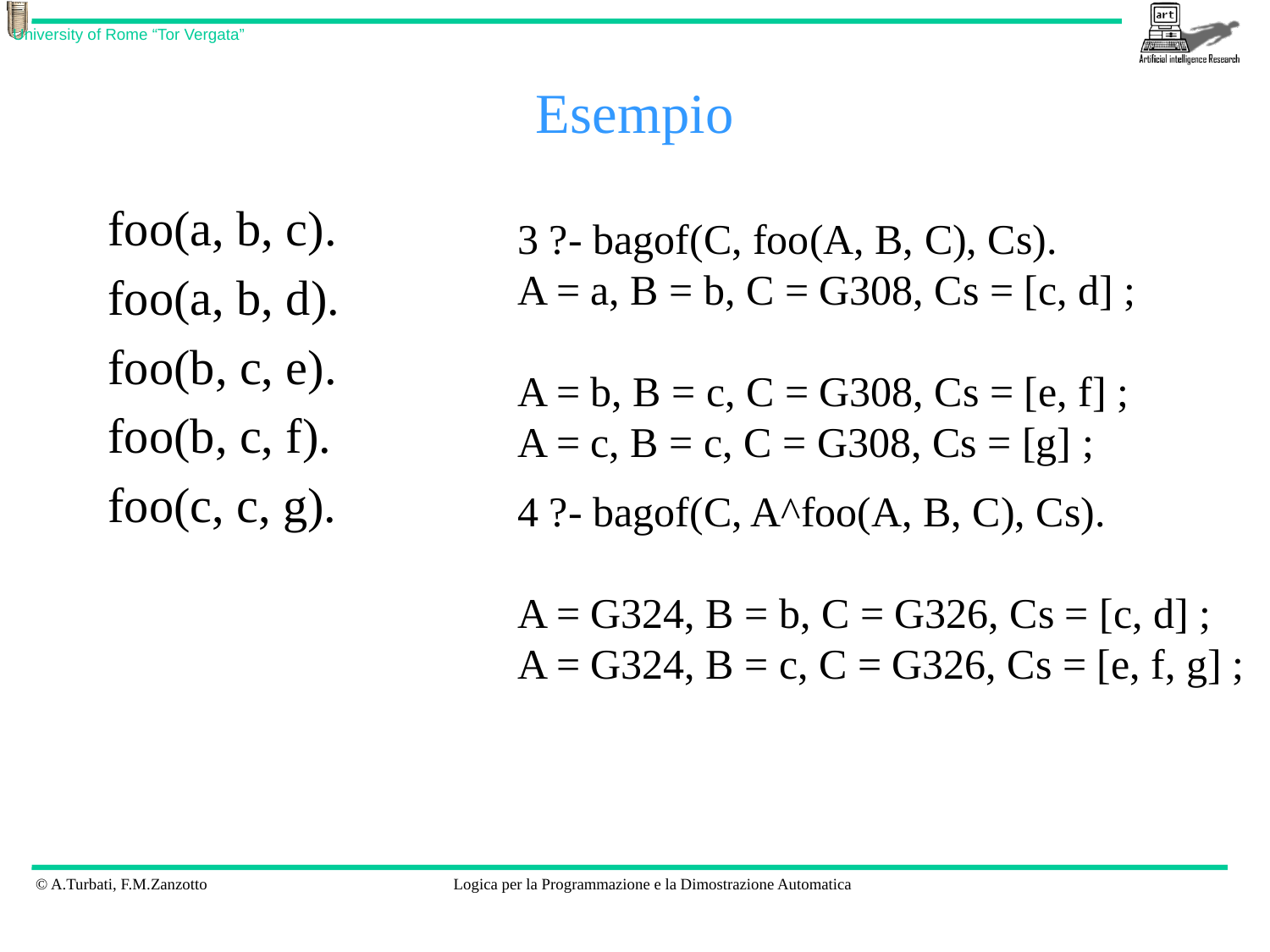

# Esempio
foo(a, b, c).
foo(a, b, d).
foo(b, c, e).
foo(b, c, f).
foo(c, c, g).
3 ?- bagof(C, foo(A, B, C), Cs).
A = a, B = b, C = G308, Cs = [c, d] ;
A = b, B = c, C = G308, Cs = [e, f] ;
A = c, B = c, C = G308, Cs = [g] ;
4 ?- bagof(C, A^foo(A, B, C), Cs).
A = G324, B = b, C = G326, Cs = [c, d] ;
A = G324, B = c, C = G326, Cs = [e, f, g] ;